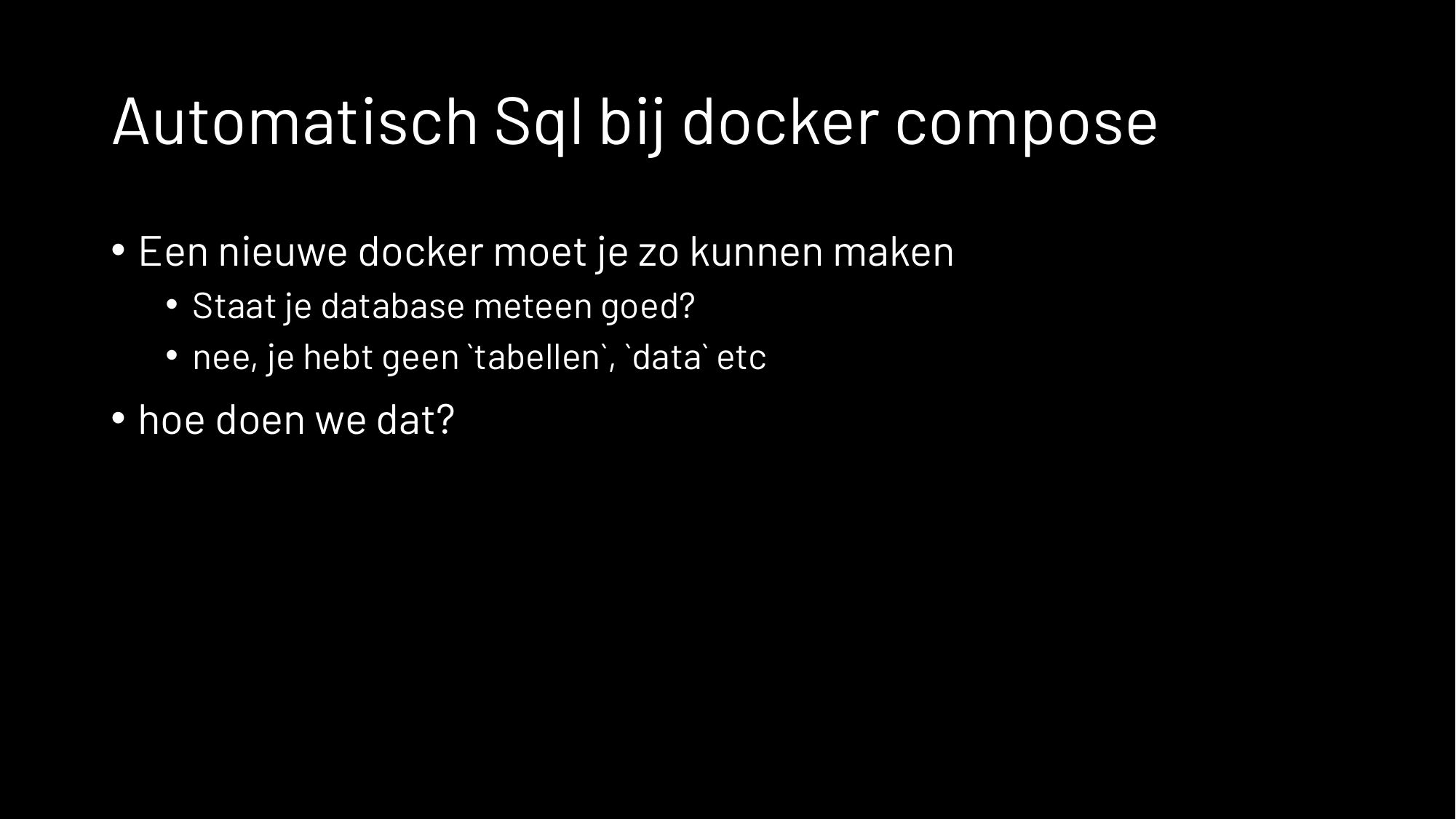

# Automatisch Sql bij docker compose
Een nieuwe docker moet je zo kunnen maken
Staat je database meteen goed?
nee, je hebt geen `tabellen`, `data` etc
hoe doen we dat?